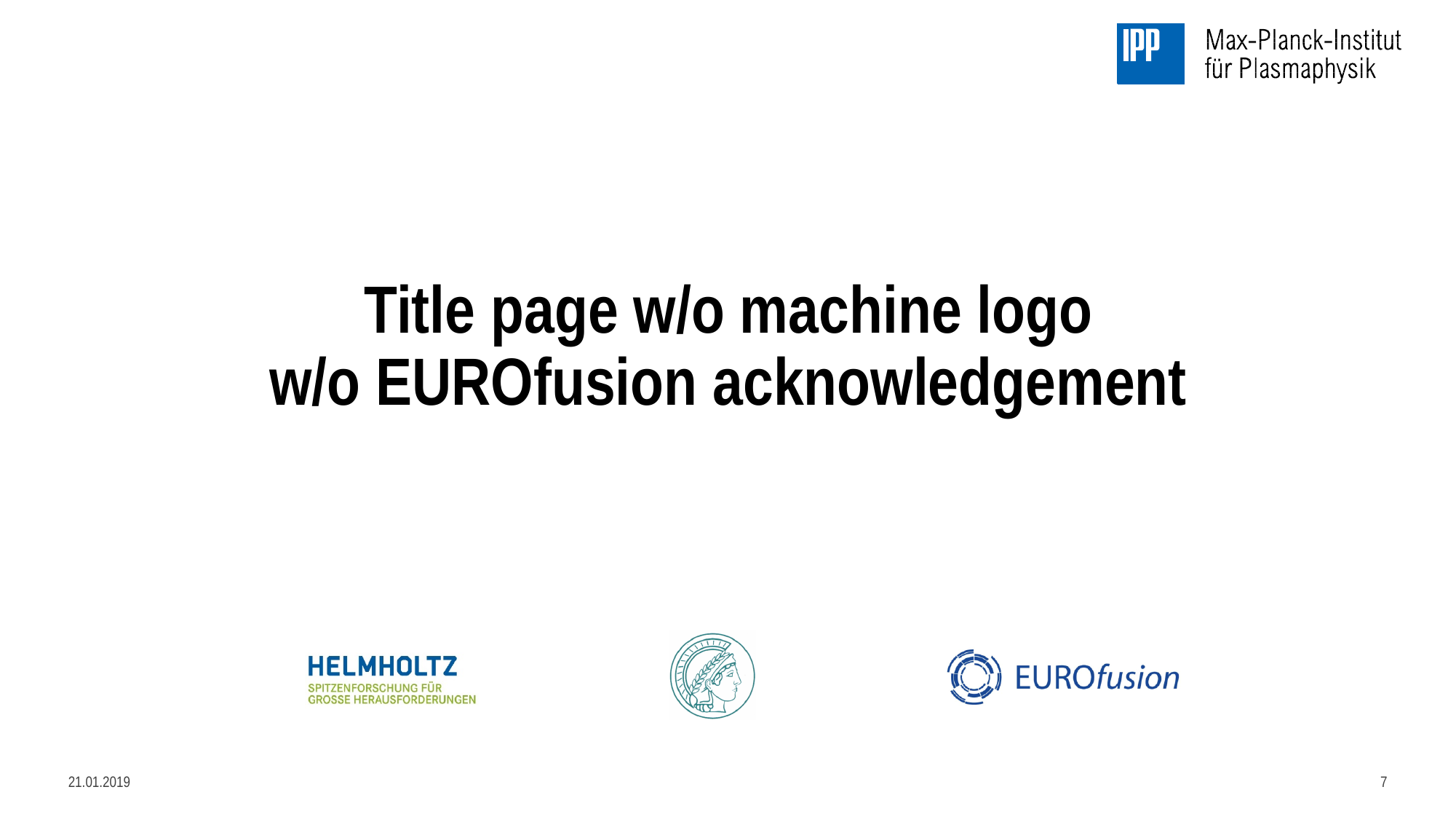

# Title page w/o machine logo w/o EUROfusion acknowledgement

21.01.2019

7